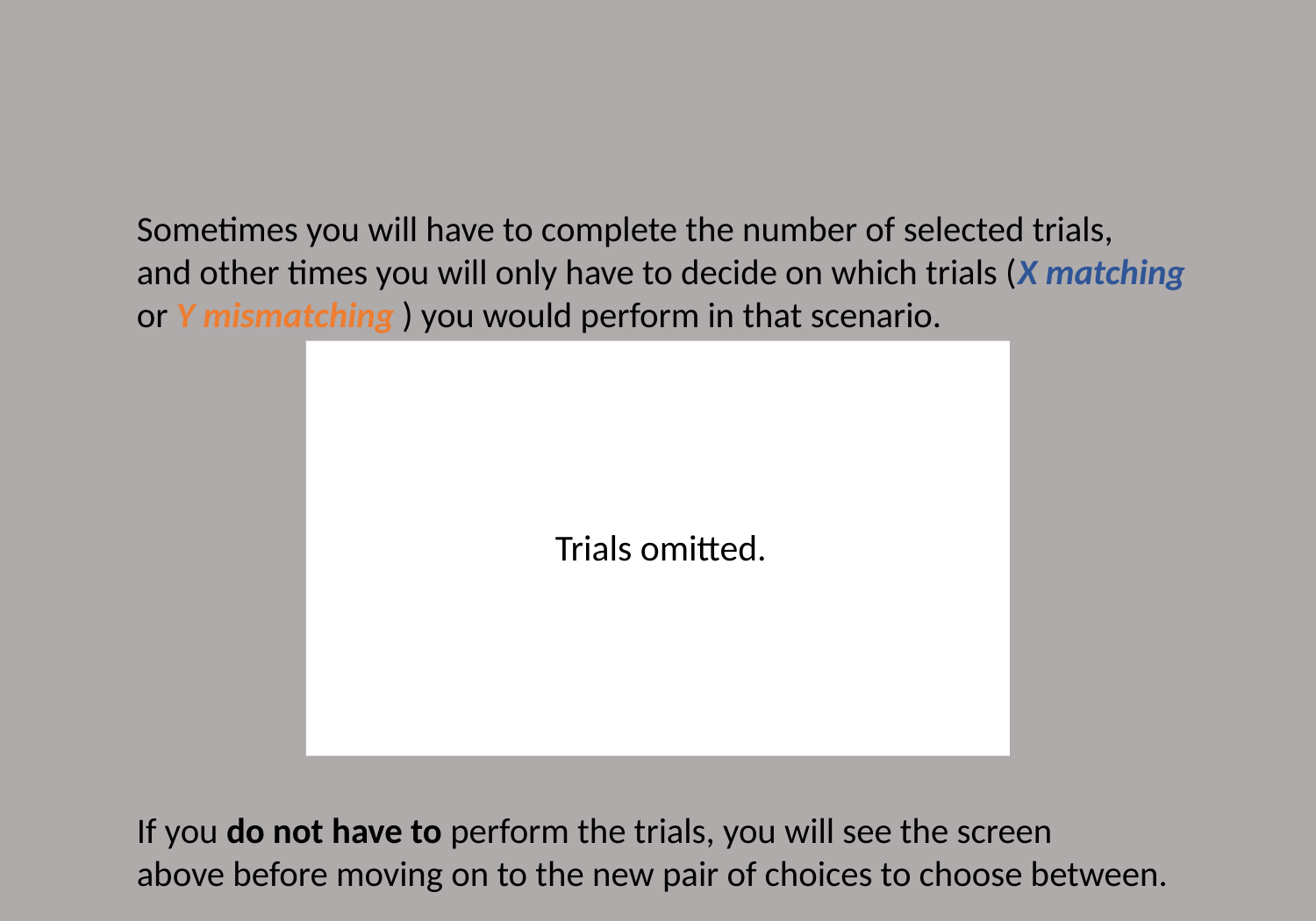

Sometimes you will have to complete the number of selected trials,
and other times you will only have to decide on which trials (X matching
or Y mismatching ) you would perform in that scenario.

If you do not have to perform the trials, you will see the screen
above before moving on to the new pair of choices to choose between.

       Trials omitted. X